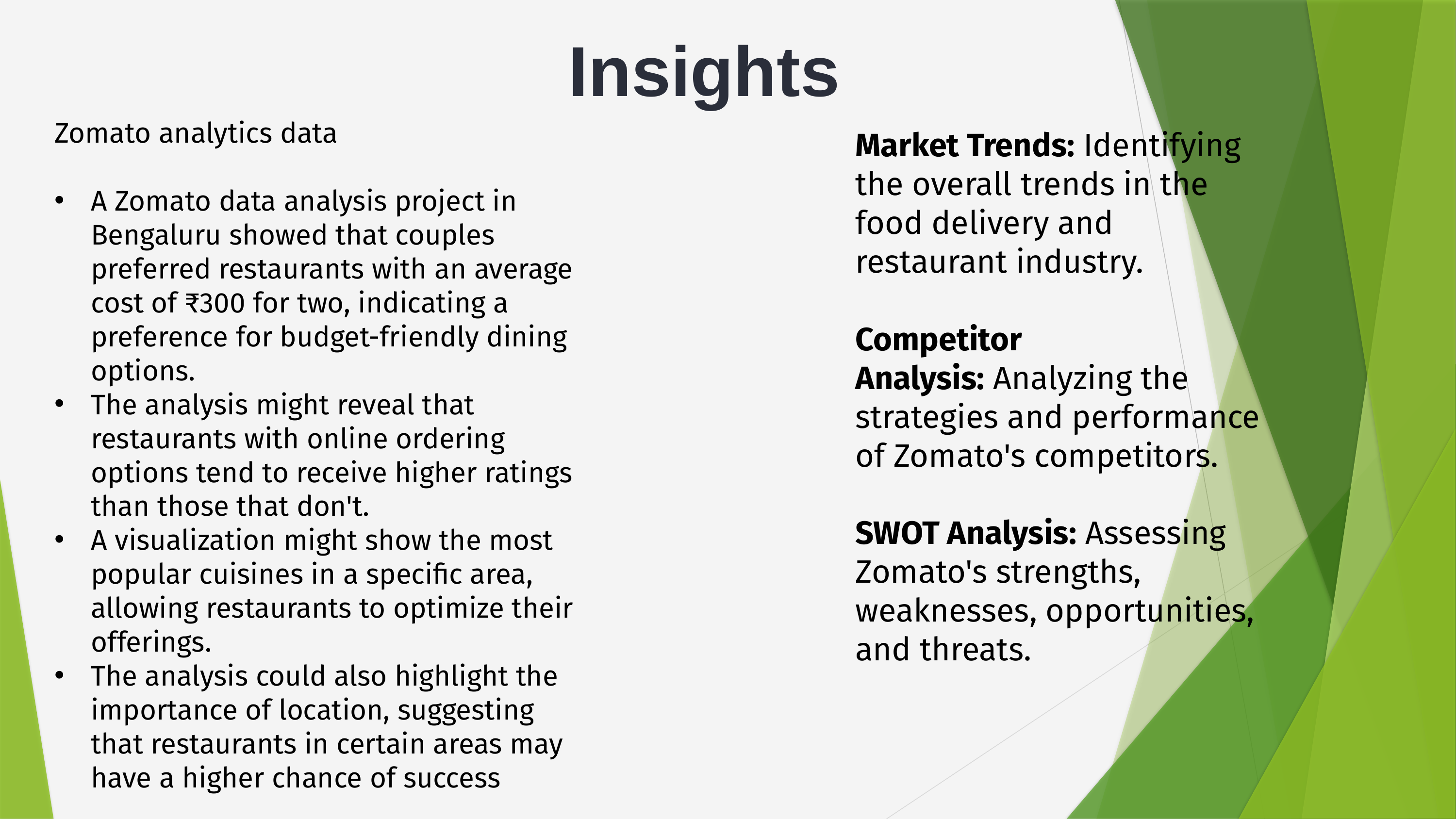

Insights

Zomato analytics data

A Zomato data analysis project in Bengaluru showed that couples preferred restaurants with an average cost of ₹300 for two, indicating a preference for budget-friendly dining options.
The analysis might reveal that restaurants with online ordering options tend to receive higher ratings than those that don't.
A visualization might show the most popular cuisines in a specific area, allowing restaurants to optimize their offerings.
The analysis could also highlight the importance of location, suggesting that restaurants in certain areas may have a higher chance of success

Market Trends: Identifying the overall trends in the food delivery and restaurant industry.

Competitor Analysis: Analyzing the strategies and performance of Zomato's competitors.

SWOT Analysis: Assessing Zomato's strengths, weaknesses, opportunities, and threats.